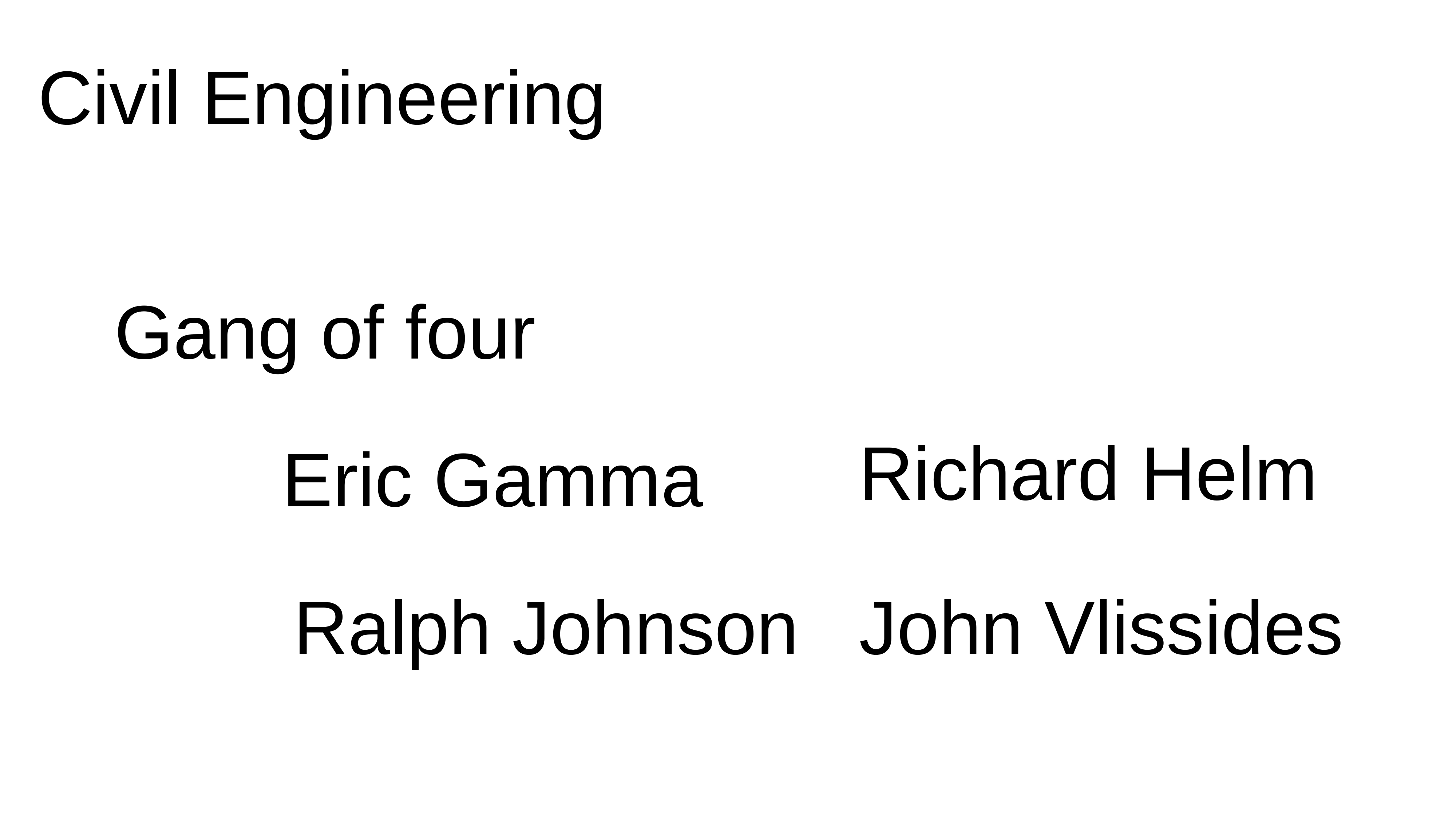

Civil Engineering
Gang of four
Richard Helm
Eric Gamma
Ralph Johnson
John Vlissides